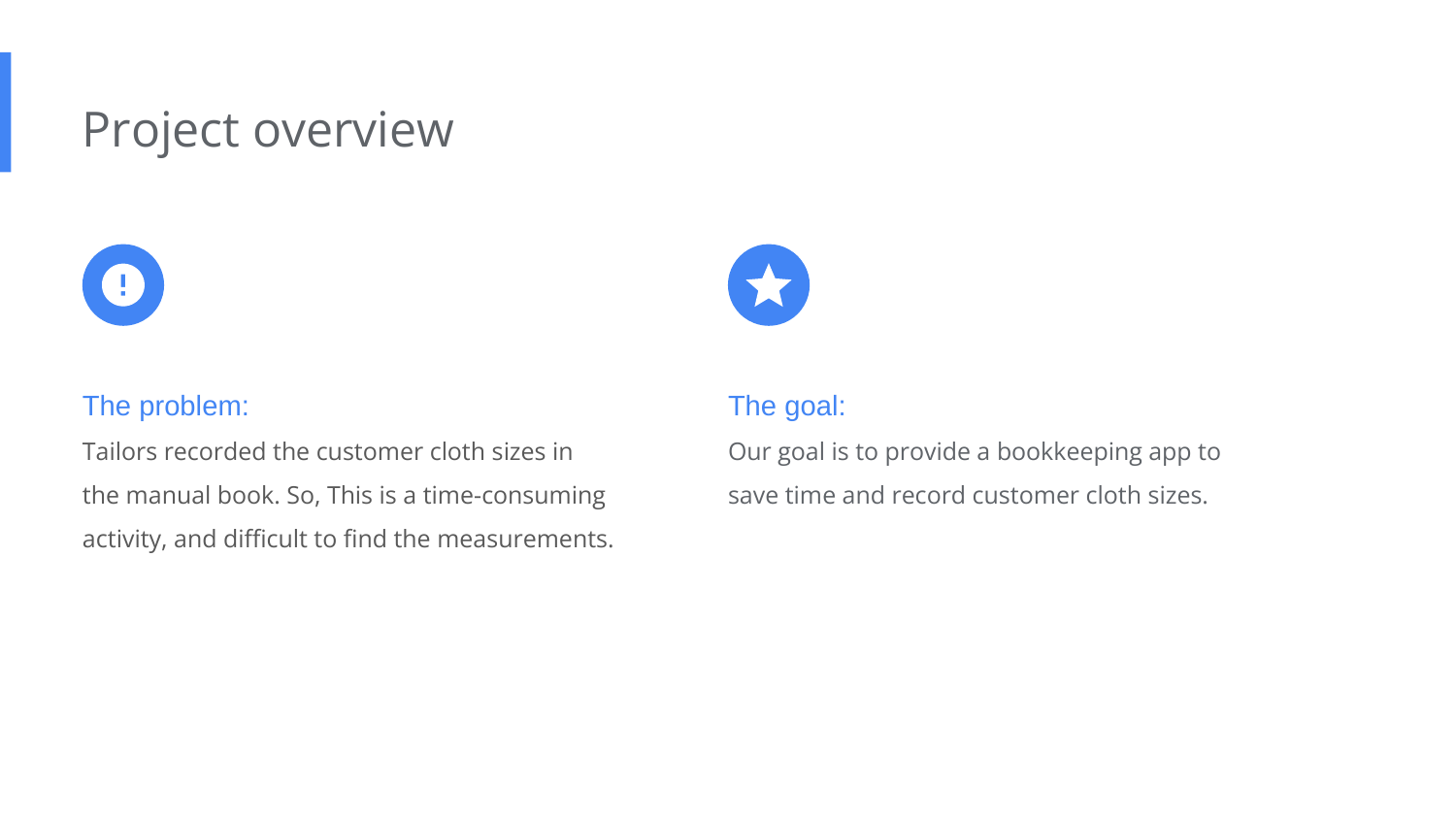

Project overview

The problem:
Tailors recorded the customer cloth sizes in the manual book. So, This is a time-consuming activity, and difficult to find the measurements.
The goal:
Our goal is to provide a bookkeeping app to save time and record customer cloth sizes.